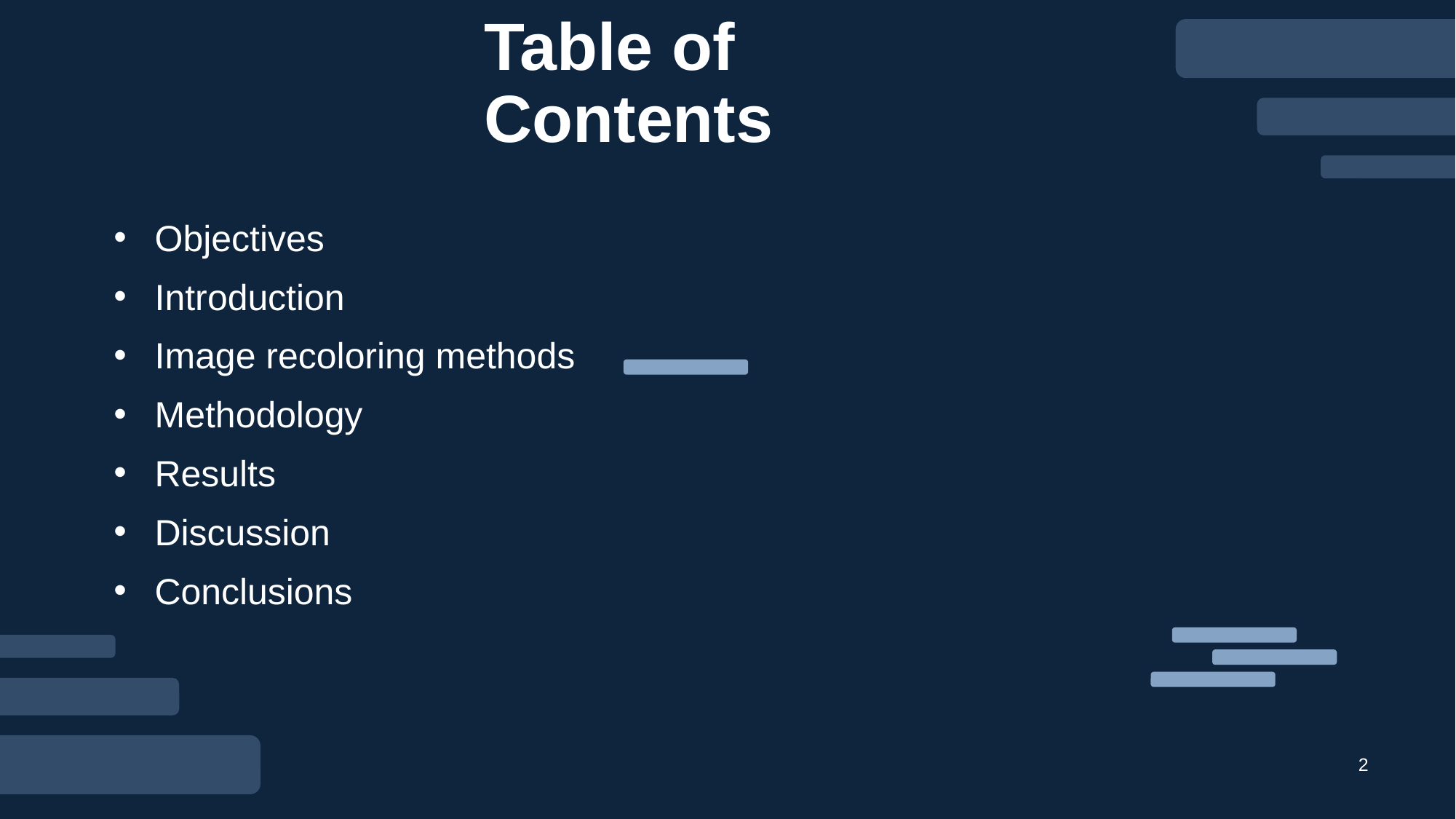

# Table of Contents
Objectives
Introduction
Image recoloring methods
Methodology
Results
Discussion
Conclusions

2